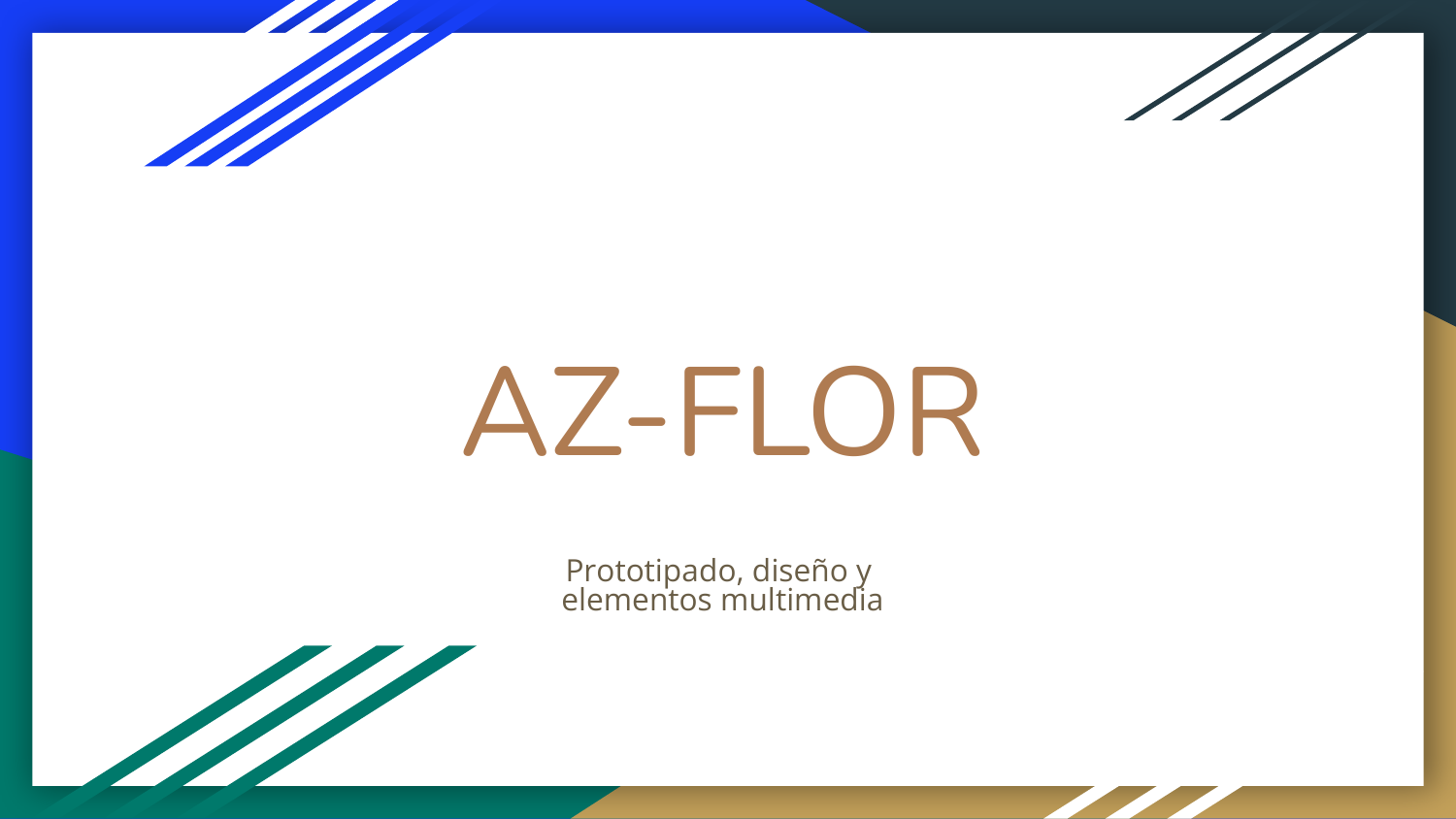

# AZ-FLOR
Prototipado, diseño y
elementos multimedia